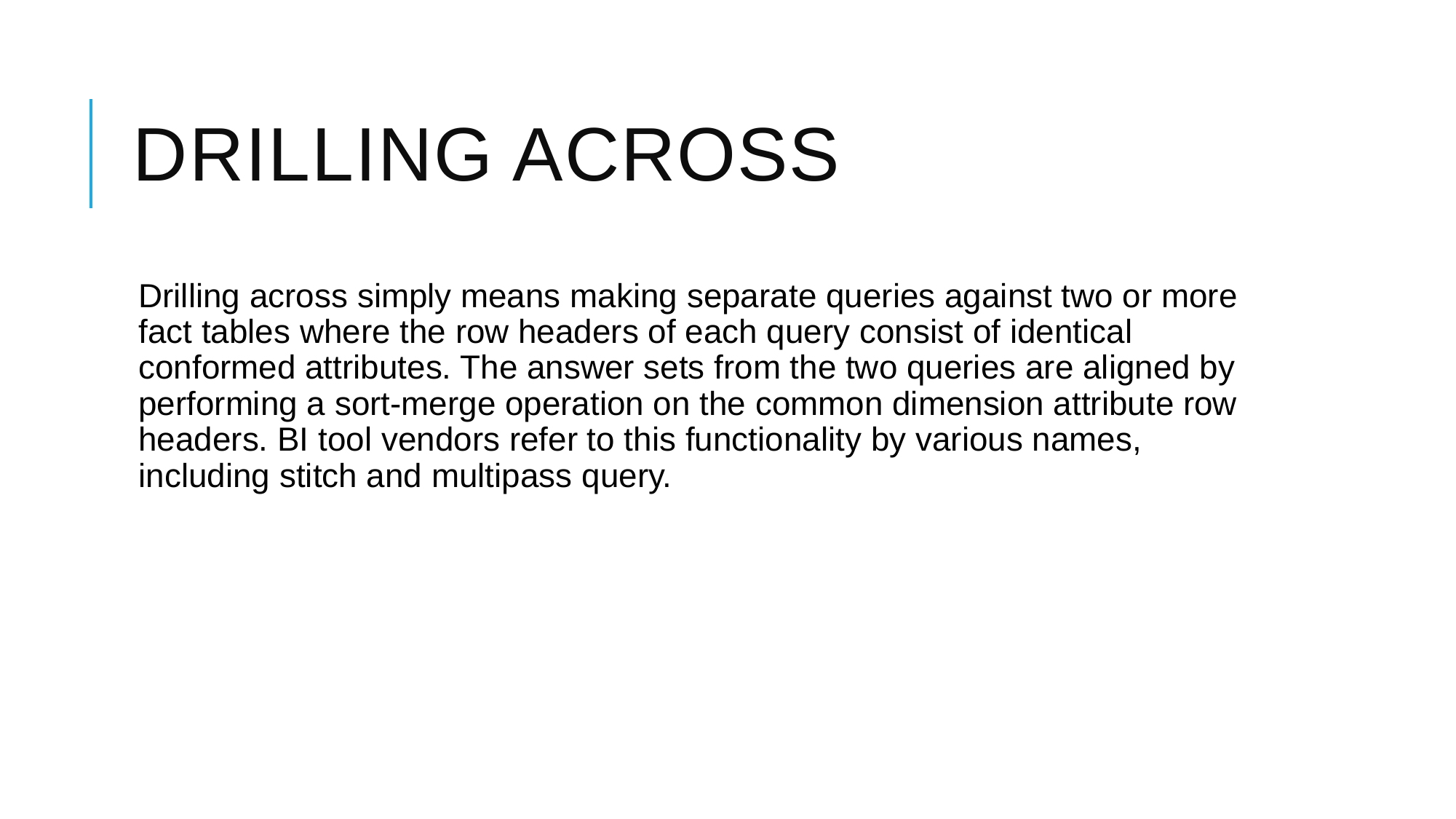

# Drilling Across
Drilling across simply means making separate queries against two or more fact tables where the row headers of each query consist of identical conformed attributes. The answer sets from the two queries are aligned by performing a sort-merge operation on the common dimension attribute row headers. BI tool vendors refer to this functionality by various names, including stitch and multipass query.